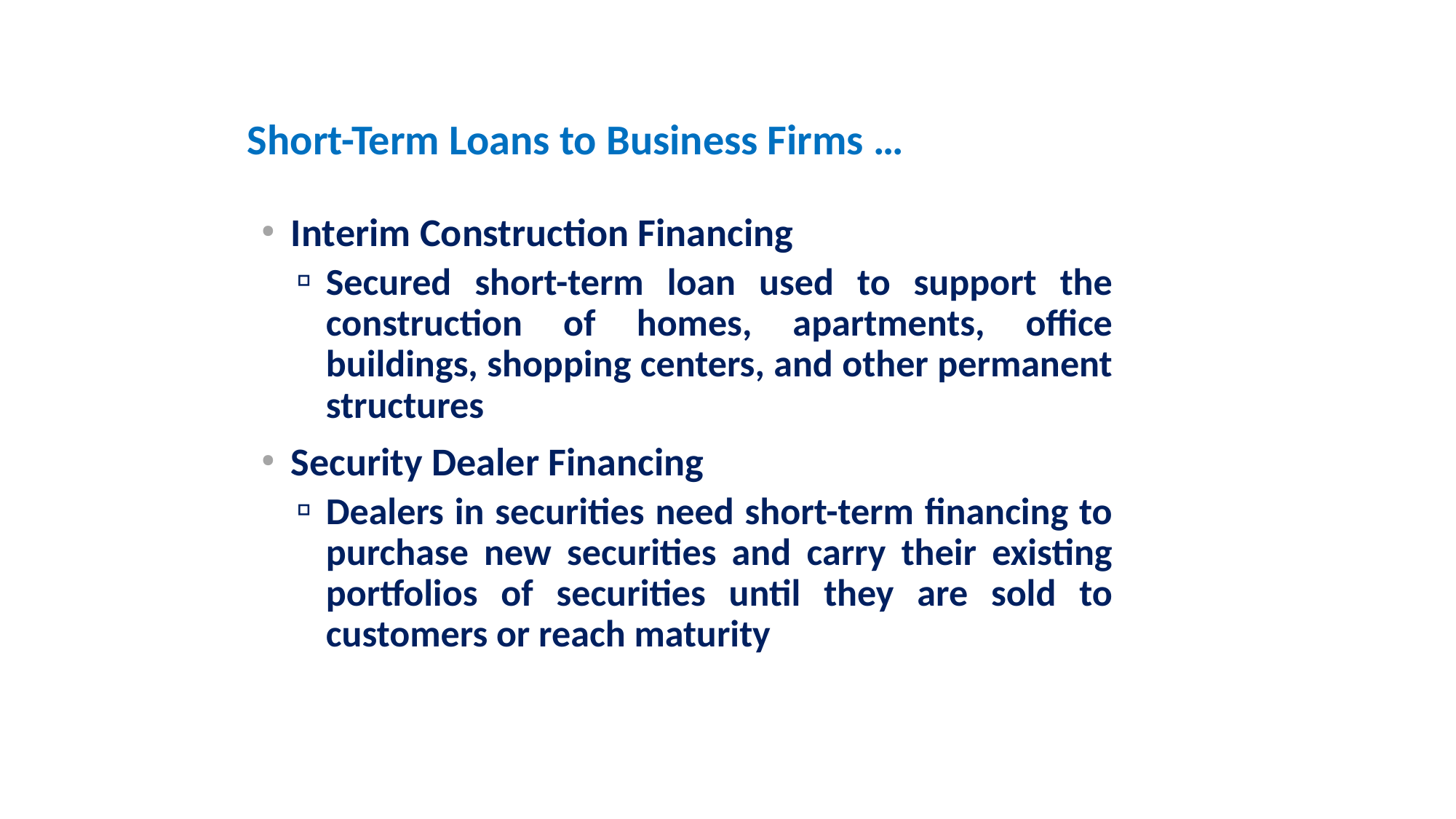

17-23
# Short-Term Loans to Business Firms …
Interim Construction Financing
Secured short-term loan used to support the construction of homes, apartments, office buildings, shopping centers, and other permanent structures
Security Dealer Financing
Dealers in securities need short-term financing to purchase new securities and carry their existing portfolios of securities until they are sold to customers or reach maturity